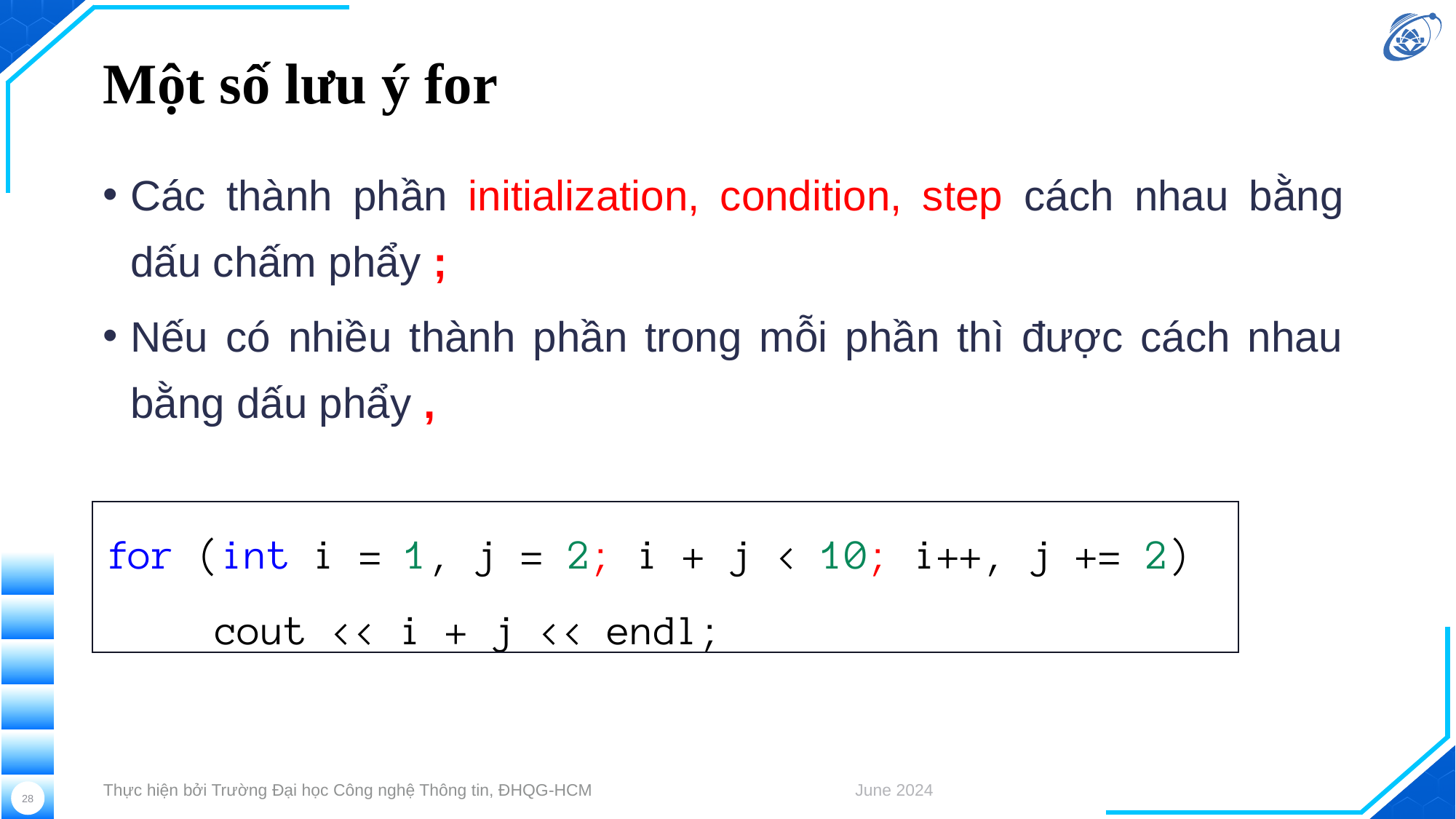

# Một số lưu ý for
Các thành phần initialization, condition, step cách nhau bằng dấu chấm phẩy ;
Nếu có nhiều thành phần trong mỗi phần thì được cách nhau bằng dấu phẩy ,

for (int i = 1, j = 2; i + j < 10; i++, j += 2)
  	cout << i + j << endl;

Thực hiện bởi Trường Đại học Công nghệ Thông tin, ĐHQG-HCM
June 2024
28